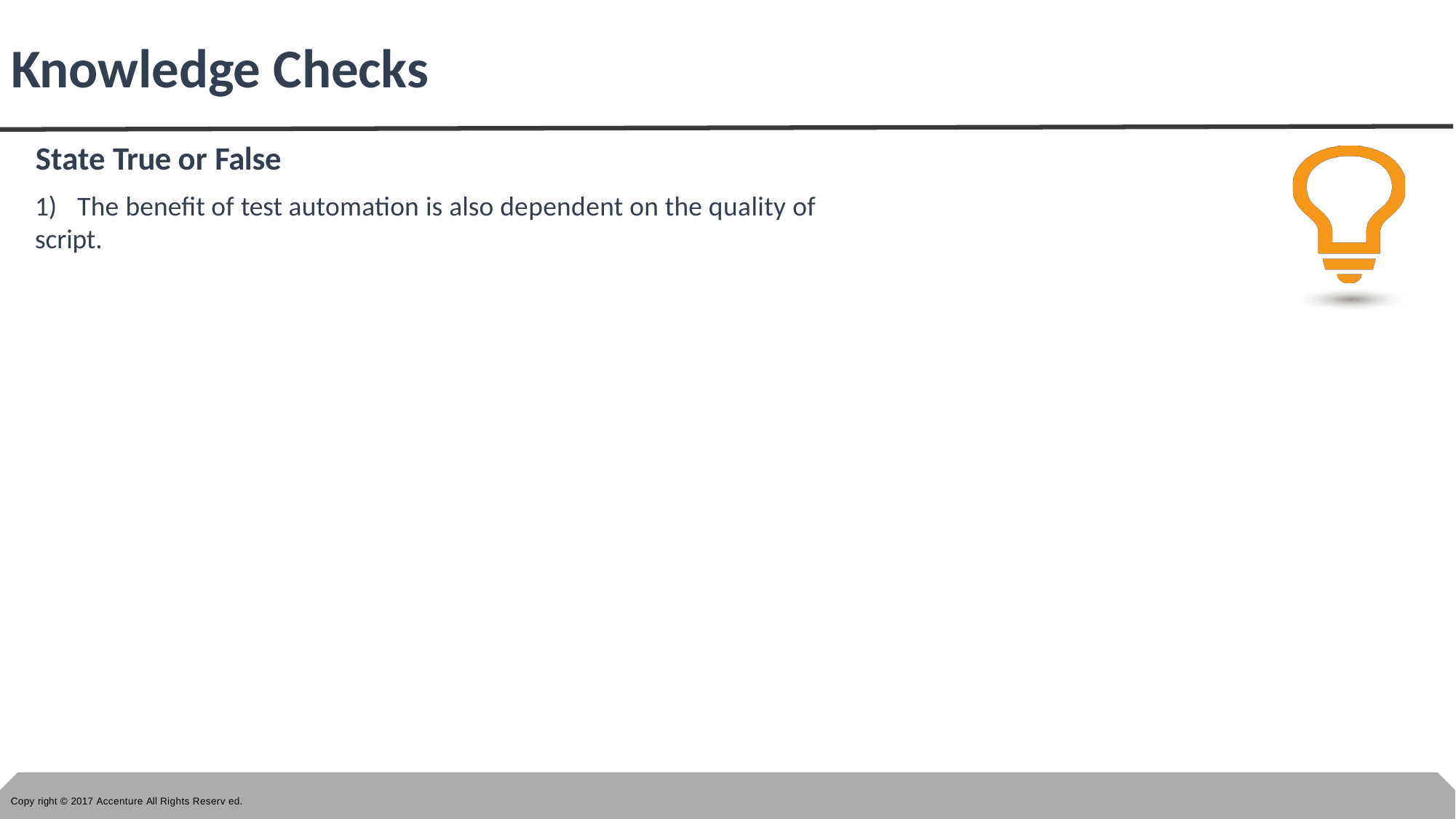

# Knowledge Checks
State True or False
1)	The benefit of test automation is also dependent on the quality of script.

Copy right © 2017 Accenture All Rights Reserv ed.